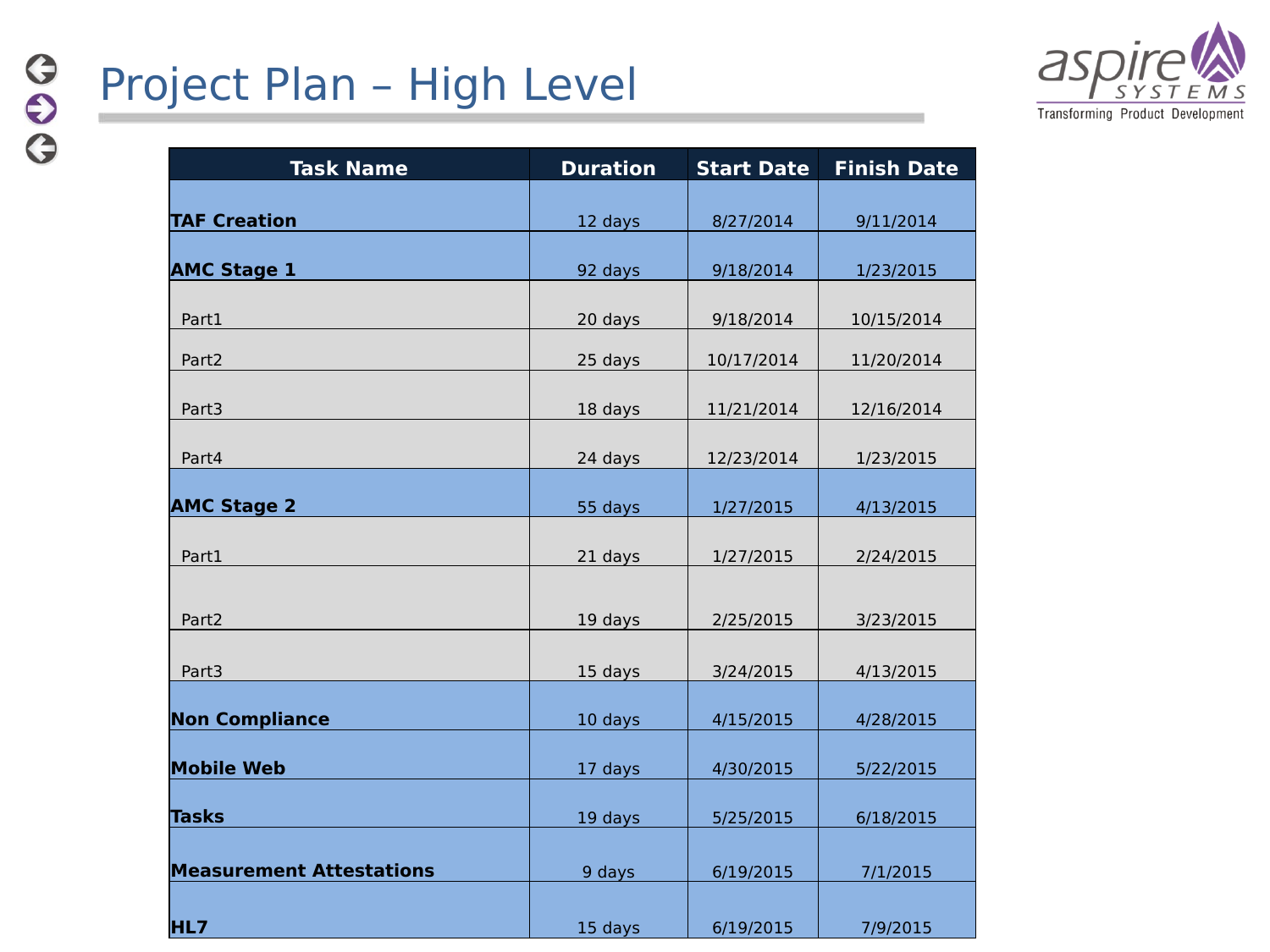

Project Plan – High Level
| Task Name | Duration | Start Date | Finish Date |
| --- | --- | --- | --- |
| TAF Creation | 12 days | 8/27/2014 | 9/11/2014 |
| AMC Stage 1 | 92 days | 9/18/2014 | 1/23/2015 |
| Part1 | 20 days | 9/18/2014 | 10/15/2014 |
| Part2 | 25 days | 10/17/2014 | 11/20/2014 |
| Part3 | 18 days | 11/21/2014 | 12/16/2014 |
| Part4 | 24 days | 12/23/2014 | 1/23/2015 |
| AMC Stage 2 | 55 days | 1/27/2015 | 4/13/2015 |
| Part1 | 21 days | 1/27/2015 | 2/24/2015 |
| Part2 | 19 days | 2/25/2015 | 3/23/2015 |
| Part3 | 15 days | 3/24/2015 | 4/13/2015 |
| Non Compliance | 10 days | 4/15/2015 | 4/28/2015 |
| Mobile Web | 17 days | 4/30/2015 | 5/22/2015 |
| Tasks | 19 days | 5/25/2015 | 6/18/2015 |
| Measurement Attestations | 9 days | 6/19/2015 | 7/1/2015 |
| HL7 | 15 days | 6/19/2015 | 7/9/2015 |